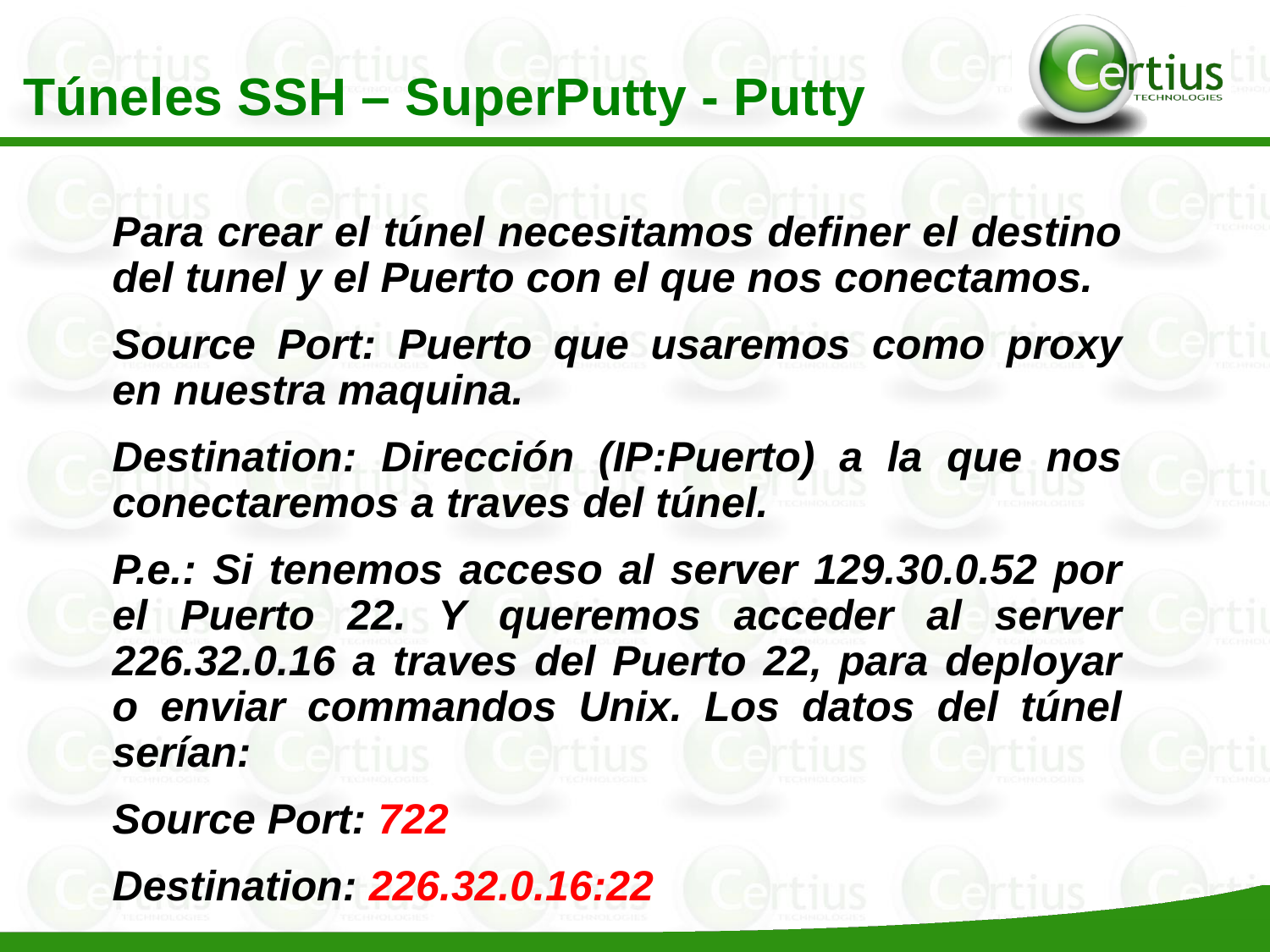

Túneles SSH – SuperPutty - Putty
Para crear el túnel necesitamos definer el destino del tunel y el Puerto con el que nos conectamos.
Source Port: Puerto que usaremos como proxy en nuestra maquina.
Destination: Dirección (IP:Puerto) a la que nos conectaremos a traves del túnel.
P.e.: Si tenemos acceso al server 129.30.0.52 por el Puerto 22. Y queremos acceder al server 226.32.0.16 a traves del Puerto 22, para deployar o enviar commandos Unix. Los datos del túnel serían:
Source Port: 722
Destination: 226.32.0.16:22